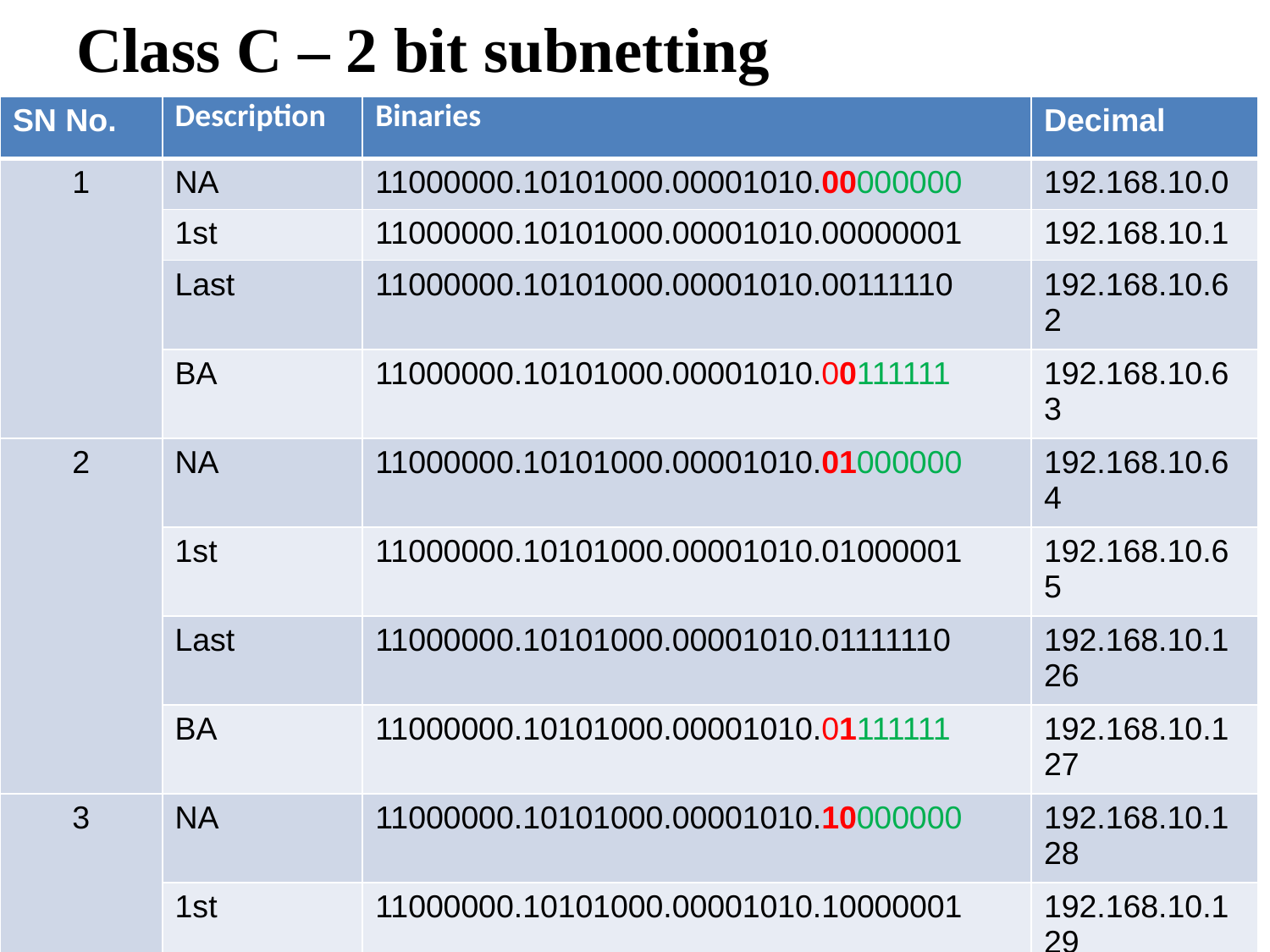

Class C – 2 bit subnetting
| SN No. | Description | Binaries | Decimal |
| --- | --- | --- | --- |
| 1 | NA | 11000000.10101000.00001010.00000000 | 192.168.10.0 |
|  | 1st | 11000000.10101000.00001010.00000001 | 192.168.10.1 |
|  | Last | 11000000.10101000.00001010.00111110 | 192.168.10.62 |
|  | BA | 11000000.10101000.00001010.00111111 | 192.168.10.63 |
| 2 | NA | 11000000.10101000.00001010.01000000 | 192.168.10.64 |
|  | 1st | 11000000.10101000.00001010.01000001 | 192.168.10.65 |
|  | Last | 11000000.10101000.00001010.01111110 | 192.168.10.126 |
|  | BA | 11000000.10101000.00001010.01111111 | 192.168.10.127 |
| 3 | NA | 11000000.10101000.00001010.10000000 | 192.168.10.128 |
|  | 1st | 11000000.10101000.00001010.10000001 | 192.168.10.129 |
|  | Last | 11000000.10101000.00001010.10111110 | 192.168.10.190 |
|  | BA | 11000000.10101000.00001010.10111111 | 192.168.10.191 |
| 4 | NA | 11000000.10101000.00001010.11000000 | 192.168.10.192 |
|  | 1st | 11000000.10101000.00001010.11000001 | 192.168.10.193 |
|  | Last | 11000000.10101000.00001010.11111110 | 192.168.10.254 |
|  | BA | 11000000.10101000.00001010.11111111 | 192.168.10.255 |
10